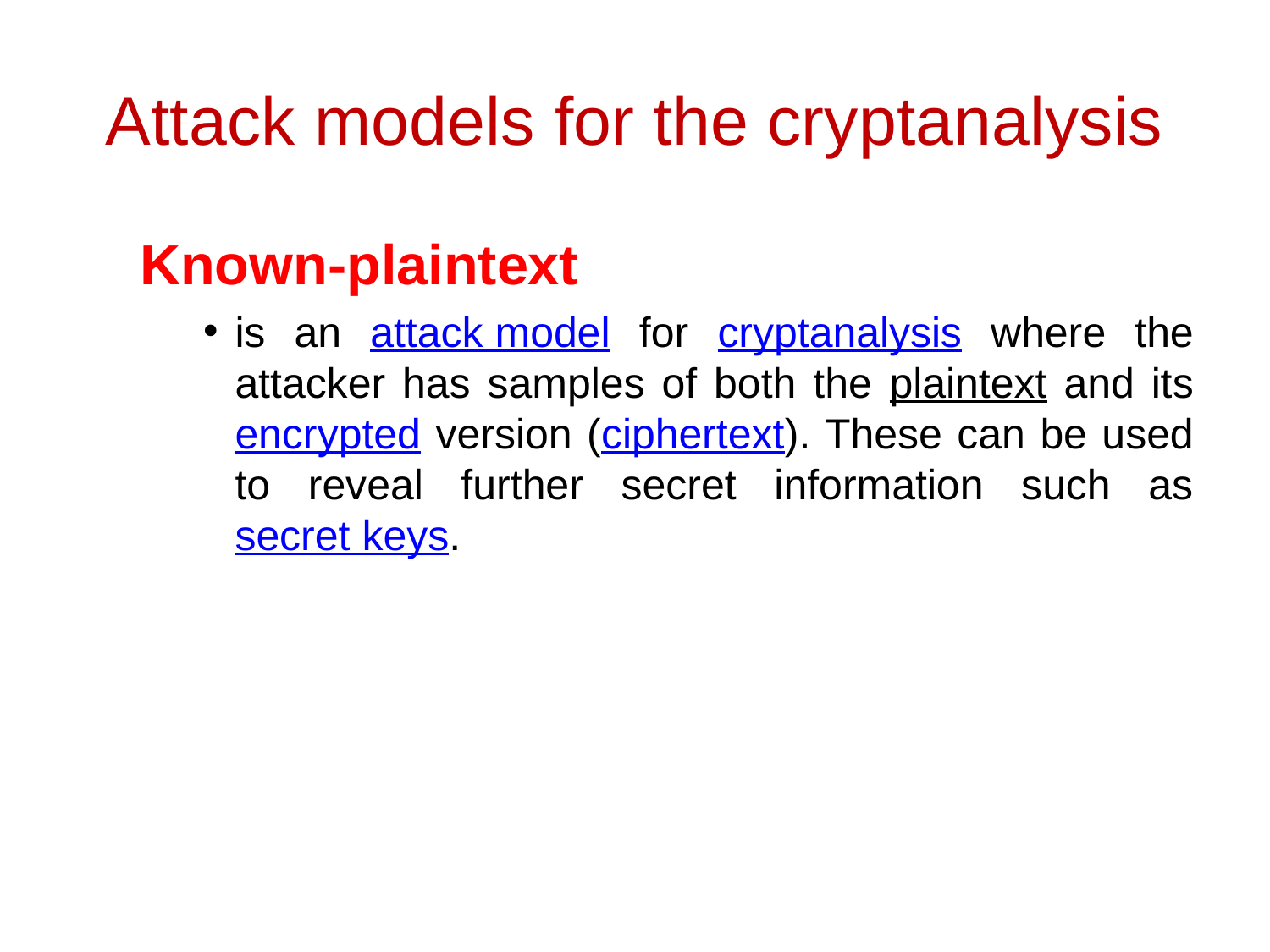

# Attack models for the cryptanalysis
Known-plaintext
is an attack model for cryptanalysis where the attacker has samples of both the plaintext and its encrypted version (ciphertext). These can be used to reveal further secret information such as secret keys.